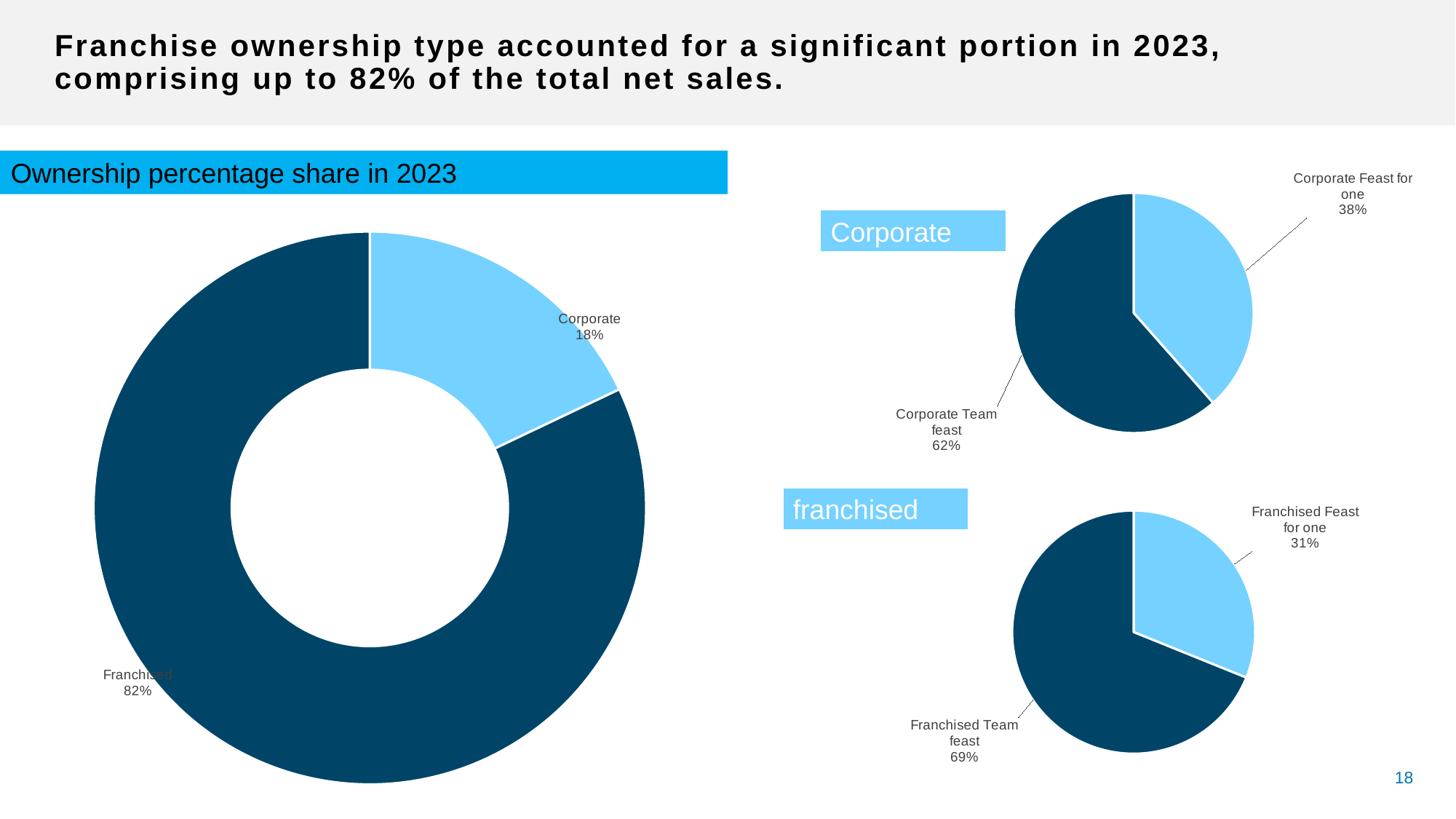

# Franchise ownership type accounted for a significant portion in 2023, comprising up to 82% of the total net sales.

### Chart

| Category | Total |
|---|---|
| Feast for one | 423585.9899999315 |
| Team feast | 677270.639999912 |
Ownership percentage share in 2023
Corporate

### Chart

| Category | Total |
|---|---|
| Corporate | 1100856.629999681 |
| Franchised | 5035724.280014761 |

### Chart

| Category | Total |
|---|---|
| Feast for one | 1566671.7599988948 |
| Team feast | 3469052.520004053 |
franchised
18